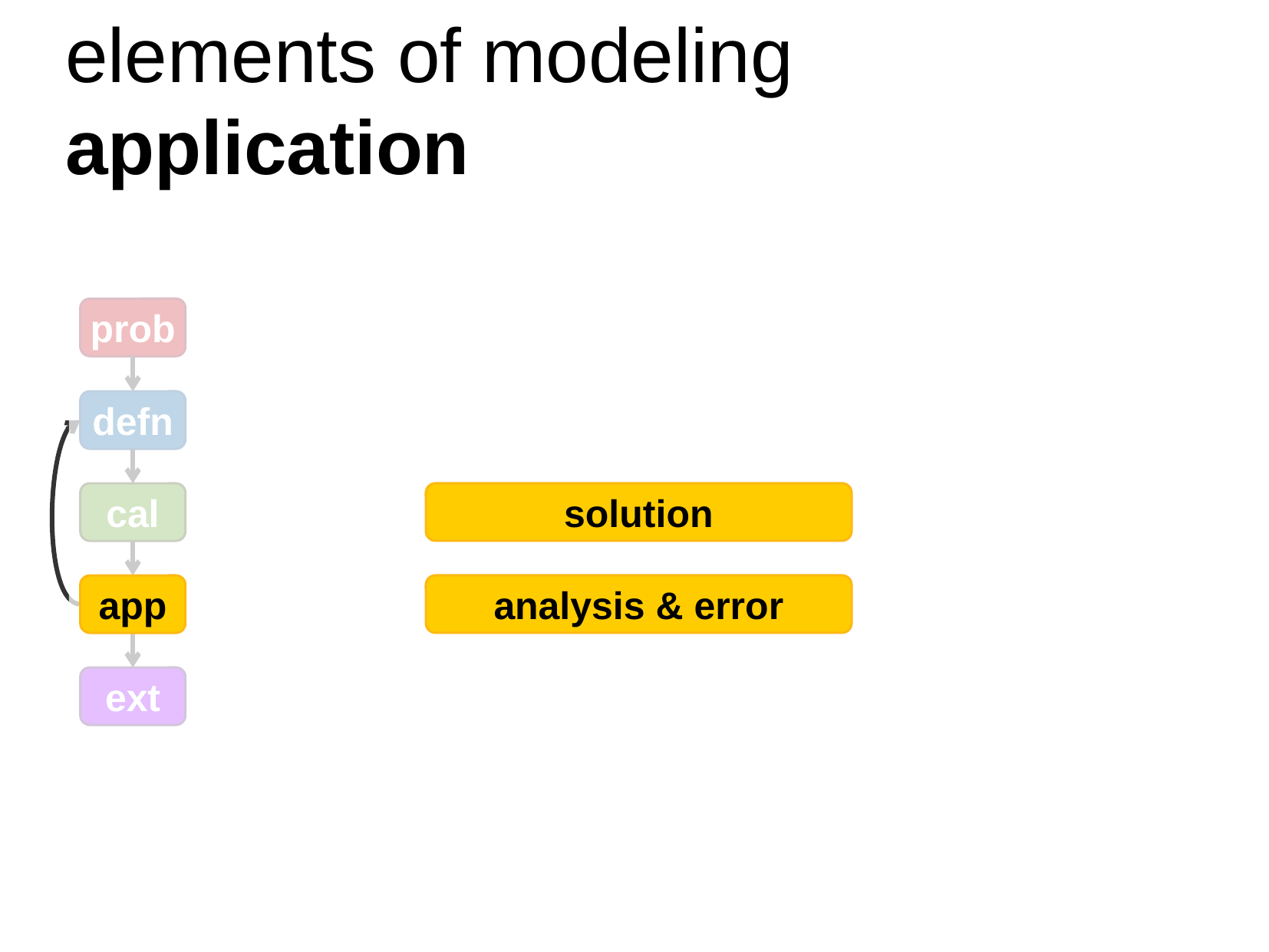

elements of modeling
application

prob
defn
solution
cal
analysis & error
app
ext